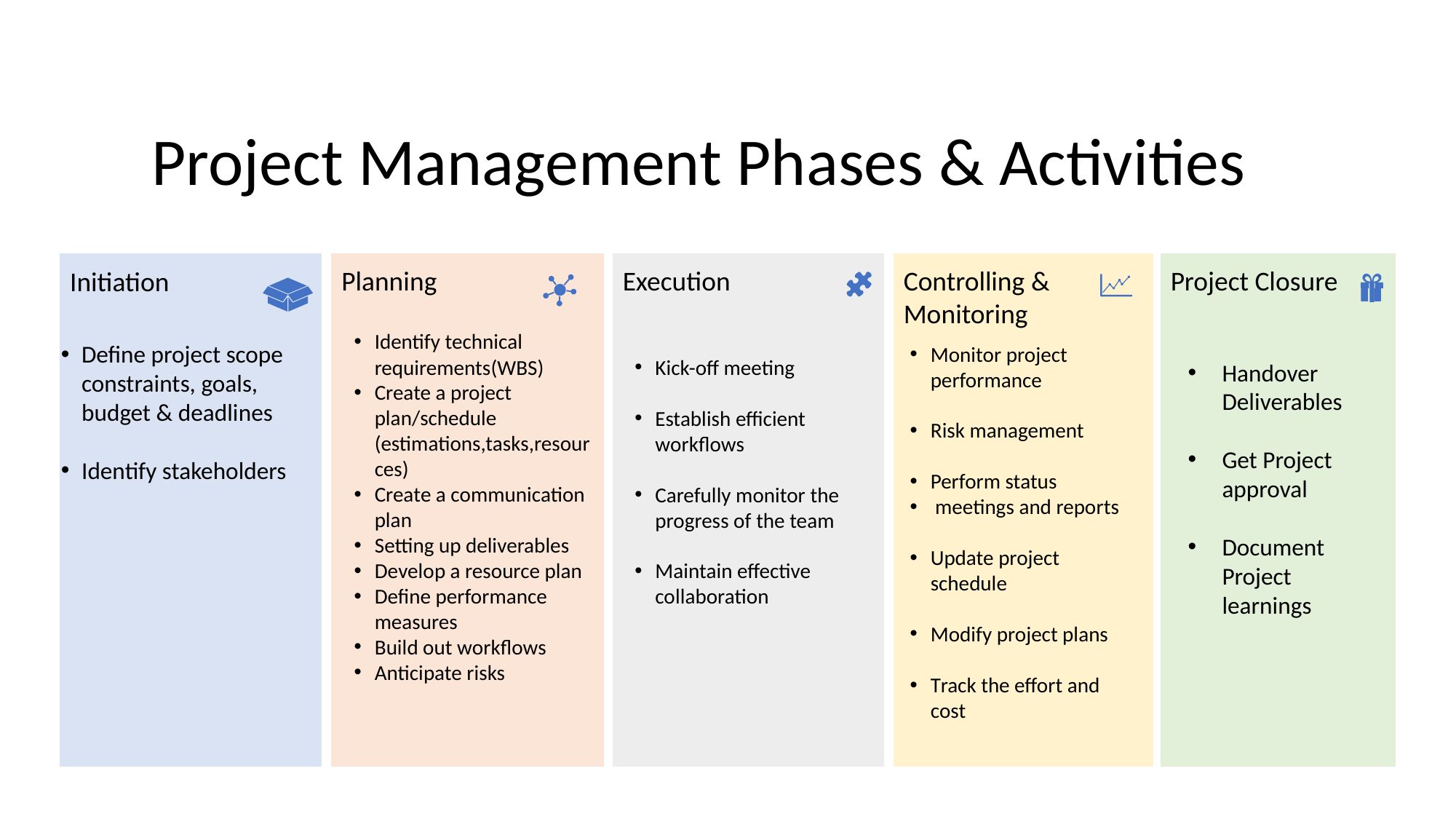

# Project Management Phases & Activities
Planning
Execution
Controlling & Monitoring
Project Closure
Initiation

Identify technical requirements(WBS)
Create a project plan/schedule (estimations,tasks,resources)
Create a communication plan
Setting up deliverables
Develop a resource plan
Define performance measures
Build out workflows
Anticipate risks
Define project scope constraints, goals, budget & deadlines

Identify stakeholders
Monitor project performance

Risk management

Perform status
 meetings and reports

Update project schedule

Modify project plans

Track the effort and cost
Kick-off meeting

Establish efficient workflows

Carefully monitor the progress of the team

Maintain effective collaboration
Handover Deliverables

Get Project approval

Document Project learnings
11